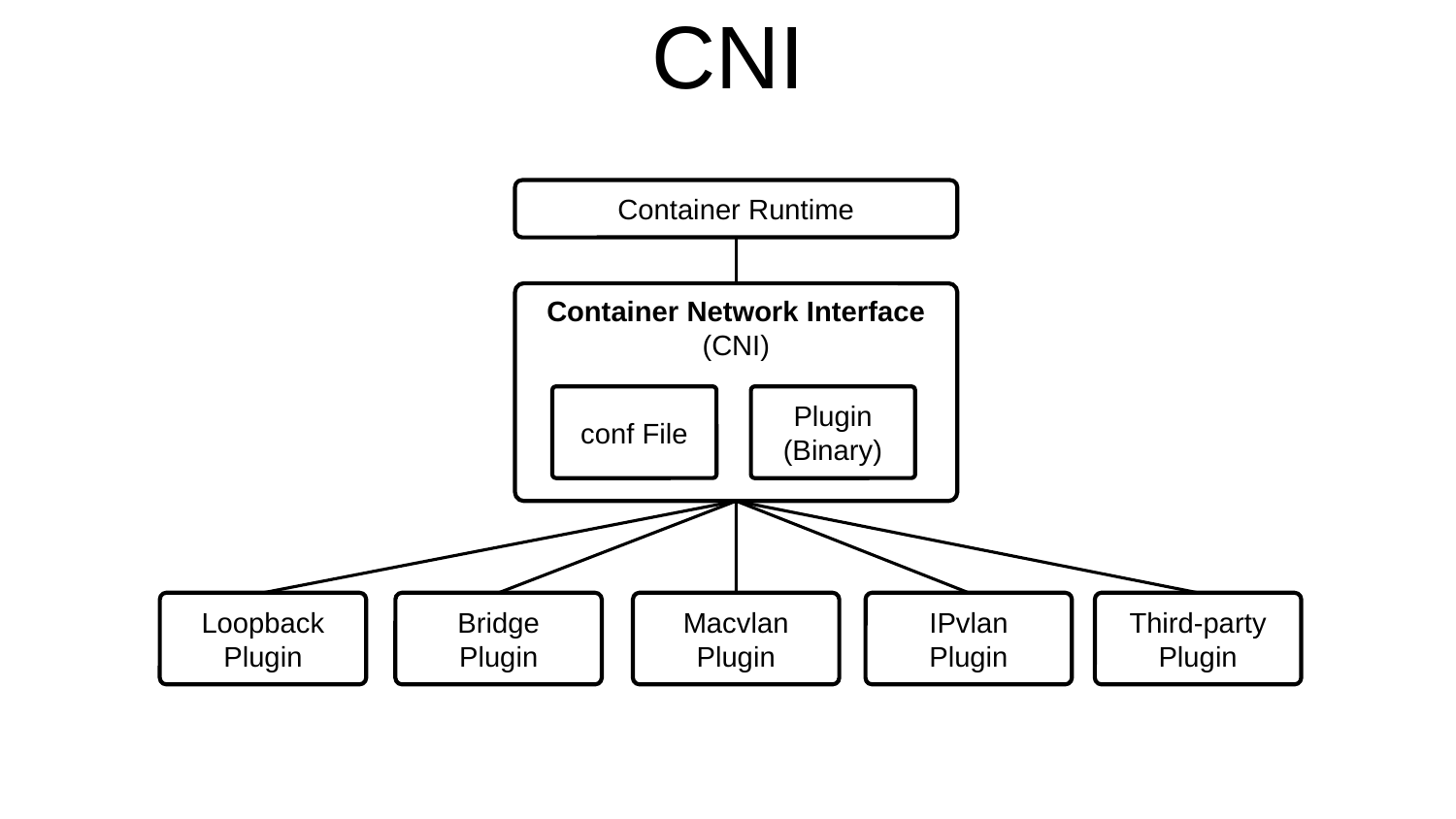

# CNI
Container Runtime
Container Network Interface
(CNI)
conf File
Plugin
(Binary)
Loopback
Plugin
Bridge
Plugin
Macvlan
Plugin
IPvlan
Plugin
Third-party
Plugin